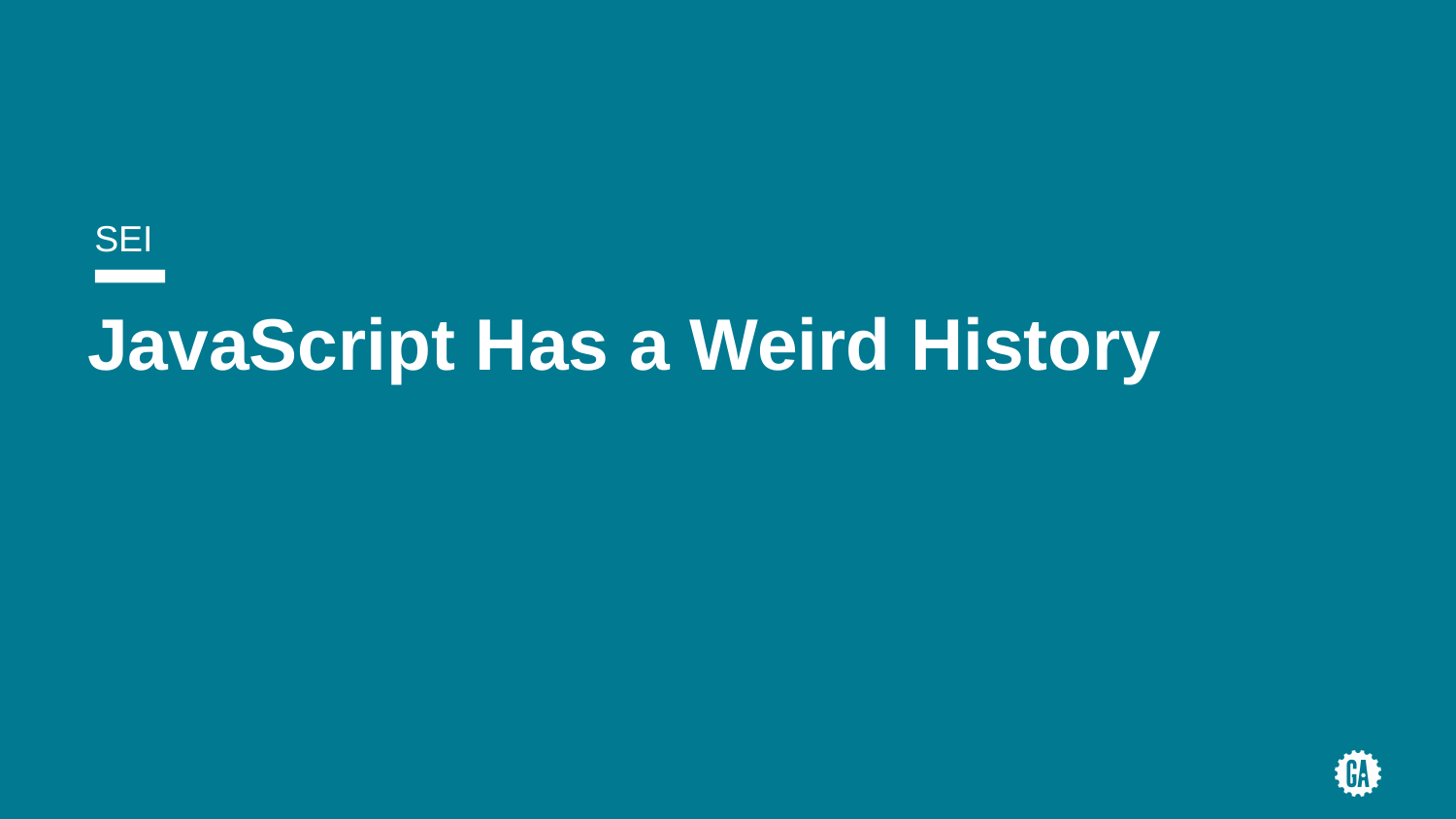

SEI
# JavaScript Has a Weird History